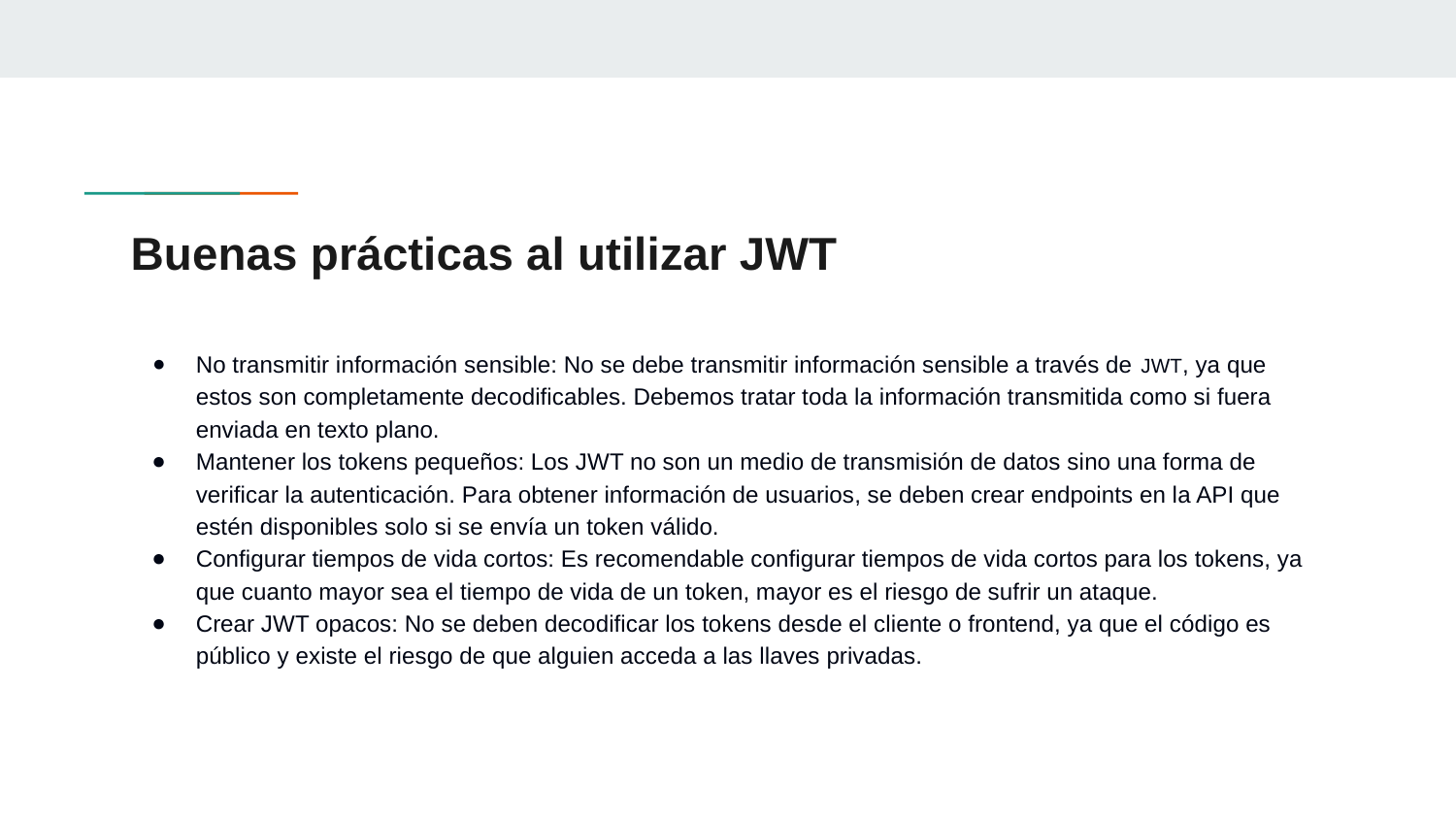

# Buenas prácticas al utilizar JWT
No transmitir información sensible: No se debe transmitir información sensible a través de JWT, ya que estos son completamente decodificables. Debemos tratar toda la información transmitida como si fuera enviada en texto plano.
Mantener los tokens pequeños: Los JWT no son un medio de transmisión de datos sino una forma de verificar la autenticación. Para obtener información de usuarios, se deben crear endpoints en la API que estén disponibles solo si se envía un token válido.
Configurar tiempos de vida cortos: Es recomendable configurar tiempos de vida cortos para los tokens, ya que cuanto mayor sea el tiempo de vida de un token, mayor es el riesgo de sufrir un ataque.
Crear JWT opacos: No se deben decodificar los tokens desde el cliente o frontend, ya que el código es público y existe el riesgo de que alguien acceda a las llaves privadas.